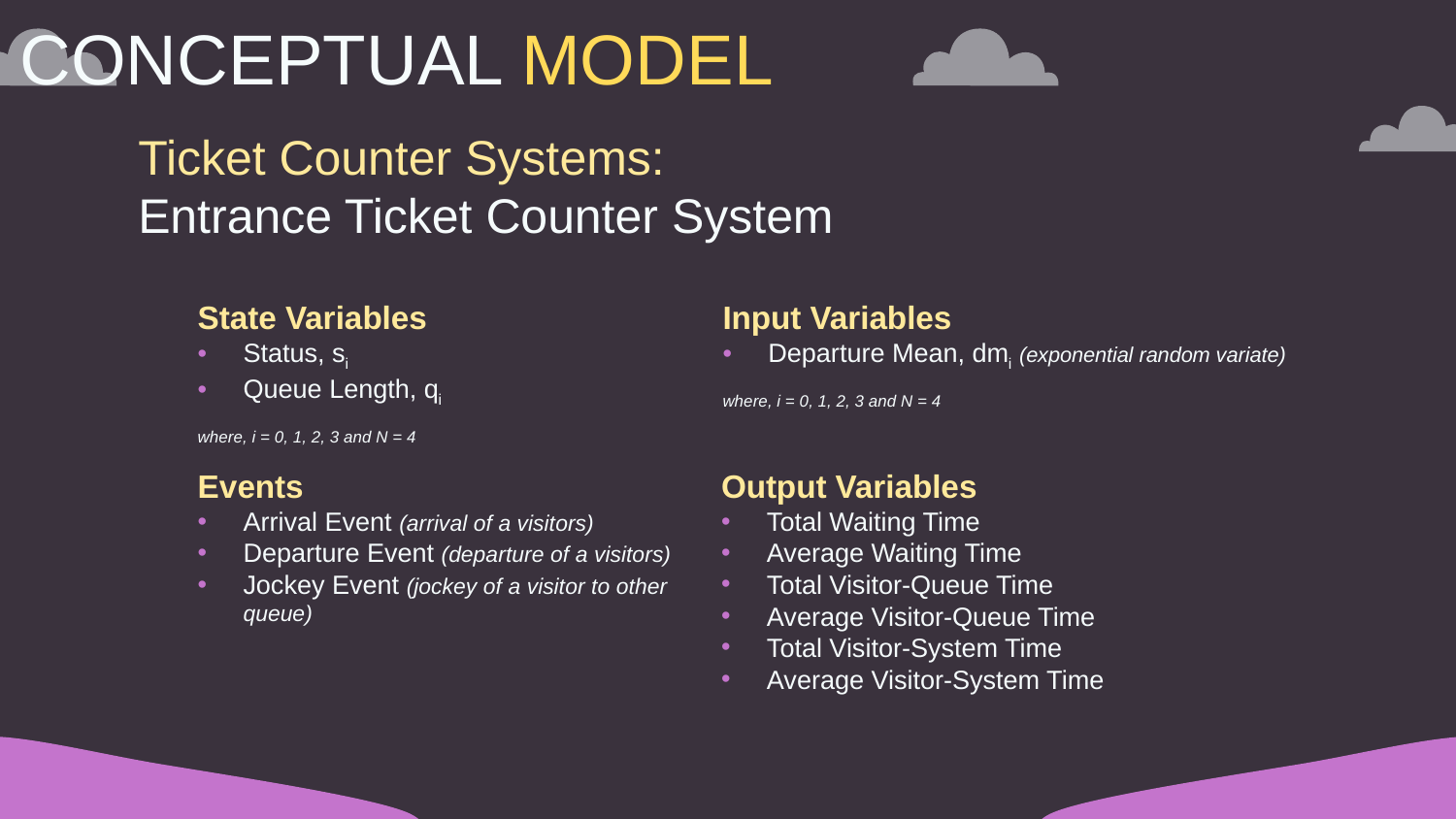

# CONCEPTUAL MODEL
Ticket Counter Systems:
Entrance Ticket Counter System
State Variables
Status, si
Queue Length, qi
where, i = 0, 1, 2, 3 and N = 4
Input Variables
Departure Mean, dmi (exponential random variate)
where, i = 0, 1, 2, 3 and N = 4

Events
Arrival Event (arrival of a visitors)
Departure Event (departure of a visitors)
Jockey Event (jockey of a visitor to other queue)

Output Variables
Total Waiting Time
Average Waiting Time
Total Visitor-Queue Time
Average Visitor-Queue Time
Total Visitor-System Time
Average Visitor-System Time